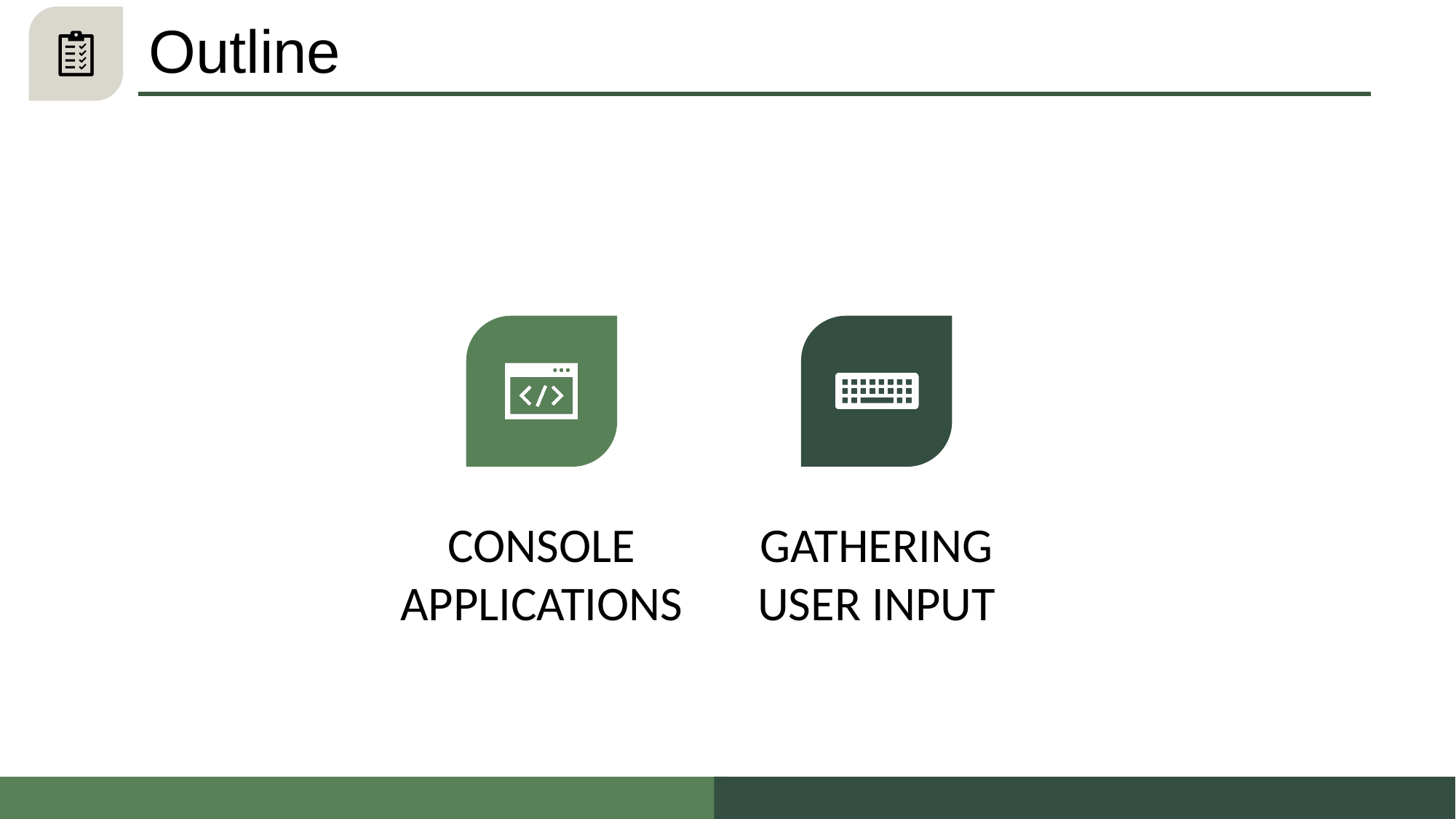

# Outline

Console Applications

Gathering User Input